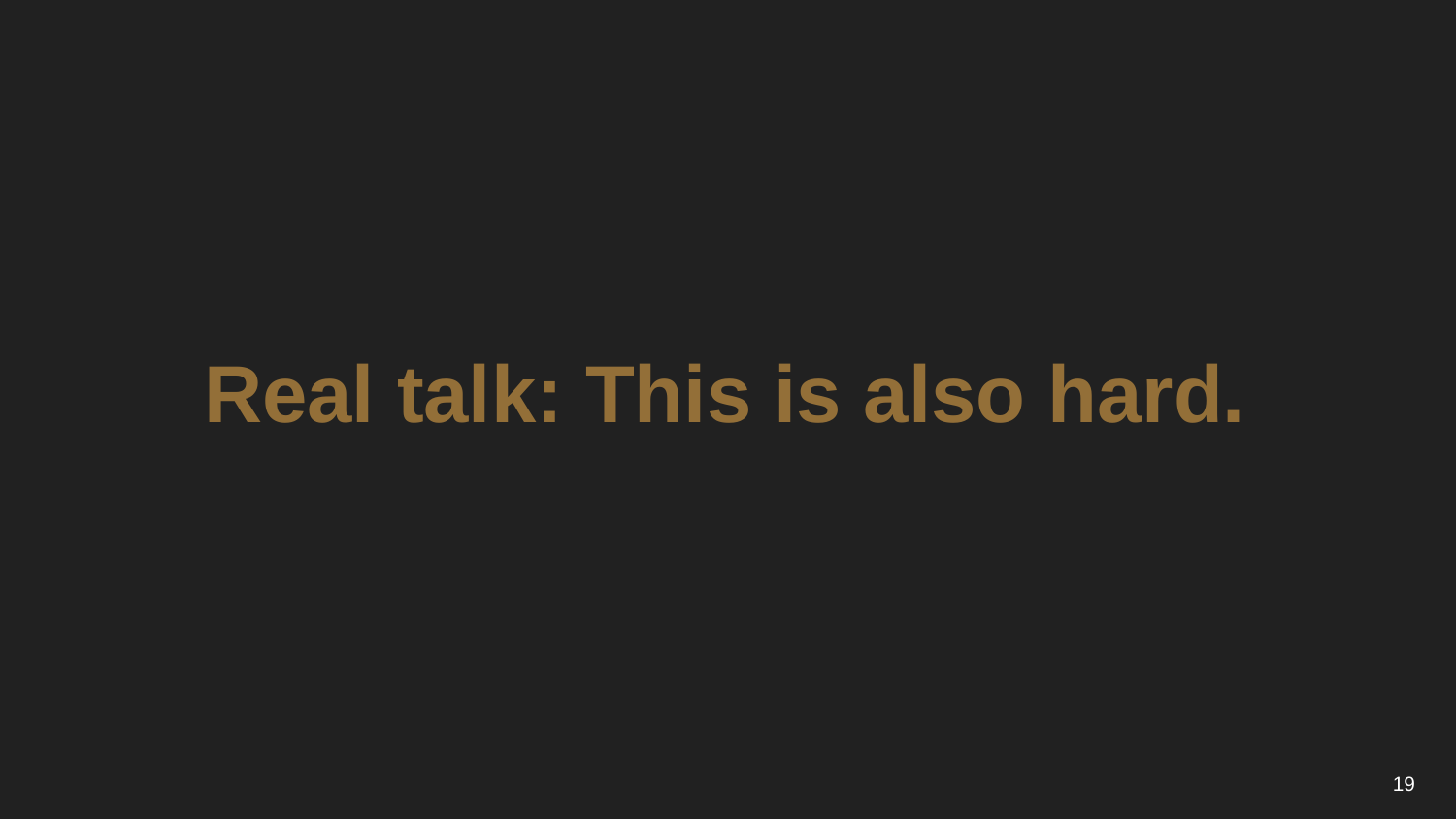

# Real talk: This is also hard.
19